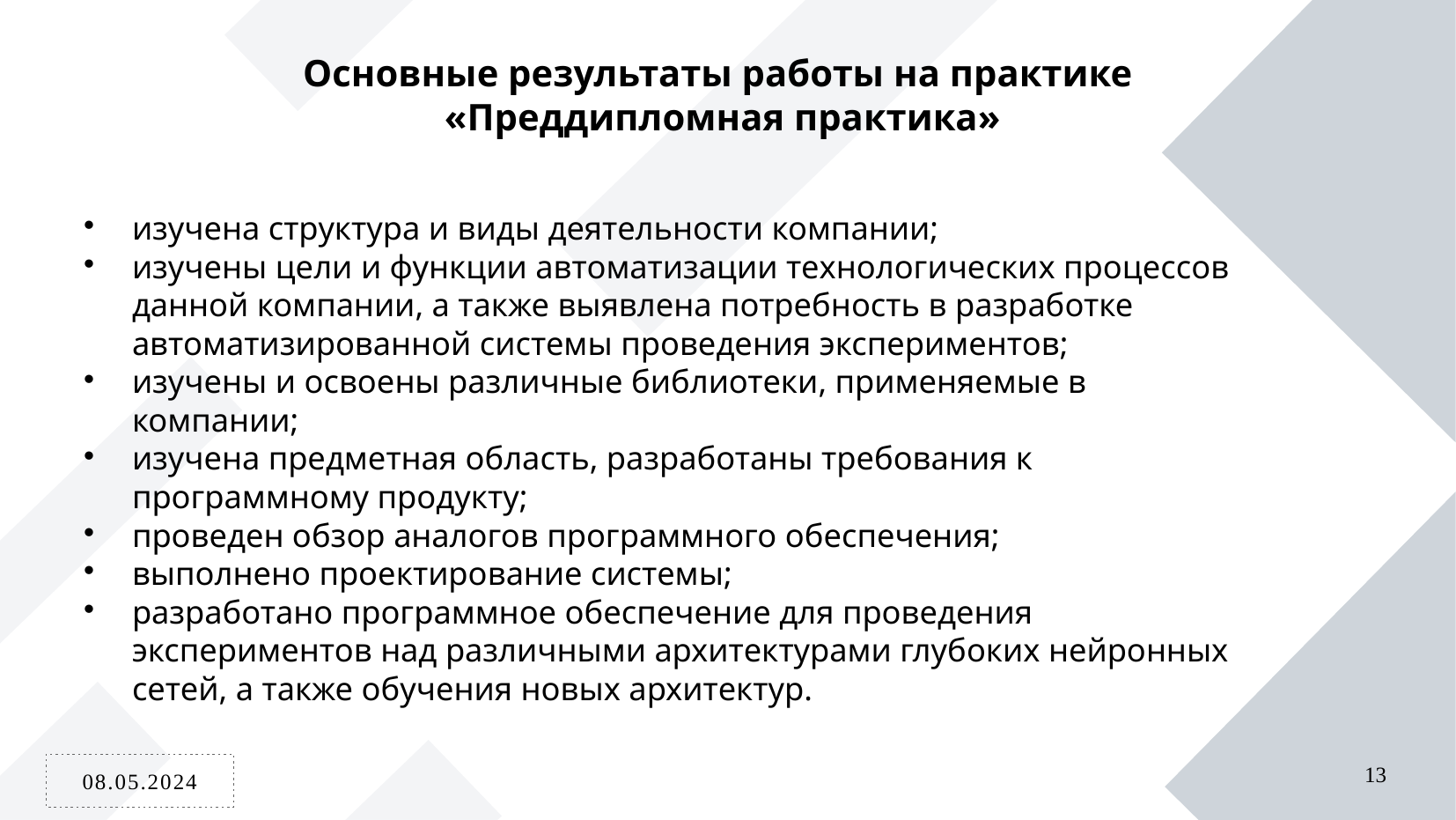

# Основные результаты работы на практике «Преддипломная практика»
изучена структура и виды деятельности компании;
изучены цели и функции автоматизации технологических процессов данной компании, а также выявлена потребность в разработке автоматизированной системы проведения экспериментов;
изучены и освоены различные библиотеки, применяемые в компании;
изучена предметная область, разработаны требования к программному продукту;
проведен обзор аналогов программного обеспечения;
выполнено проектирование системы;
разработано программное обеспечение для проведения экспериментов над различными архитектурами глубоких нейронных сетей, а также обучения новых архитектур.
08.05.2024
13